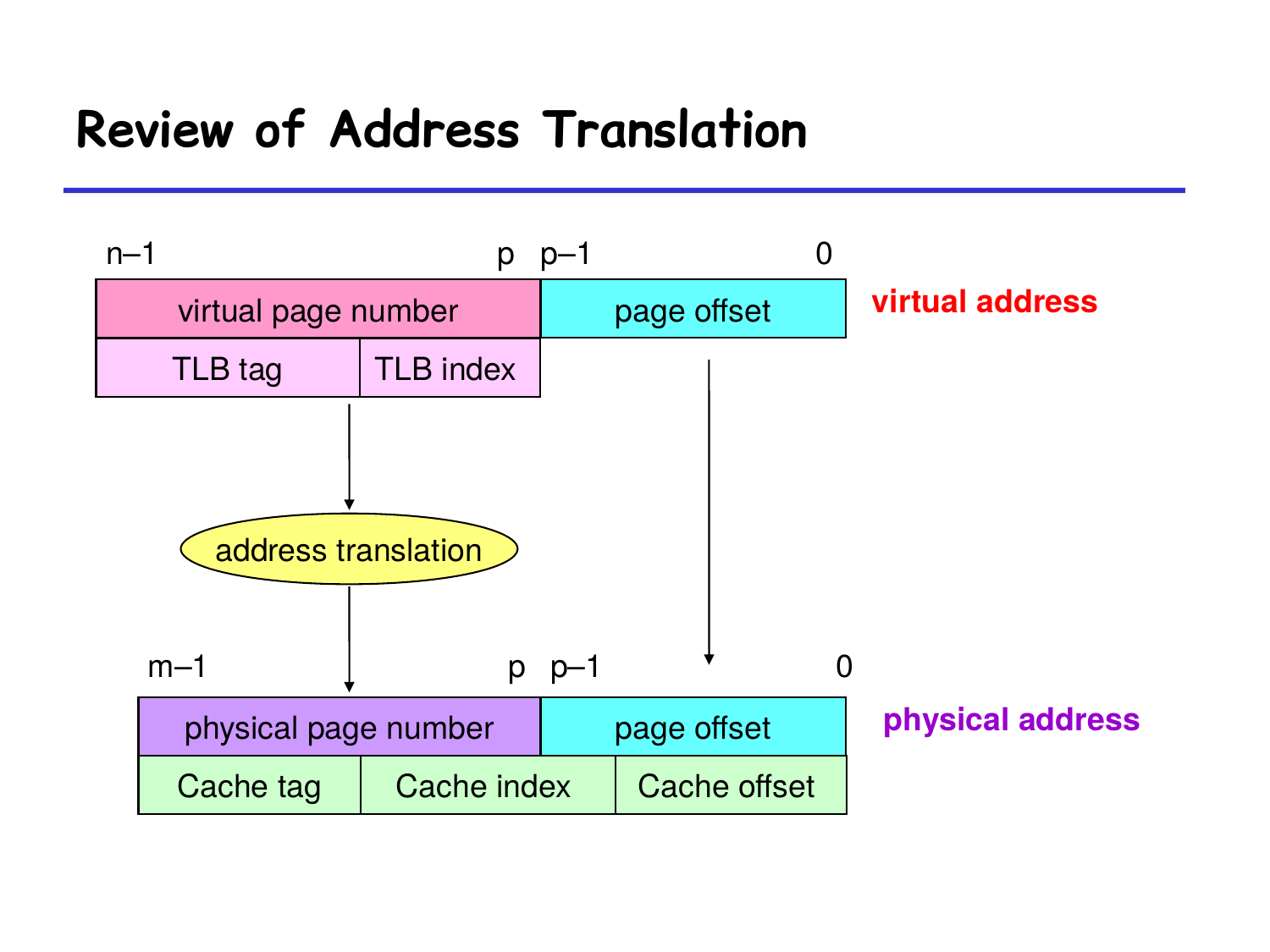

# Review of Address Translation
n–1
p
p–1
0
virtual address
virtual page number
page offset
TLB tag
TLB index

address translation

m–1
p
p–1
0
physical address
physical page number
page offset
Cache tag
Cache index
Cache offset
8